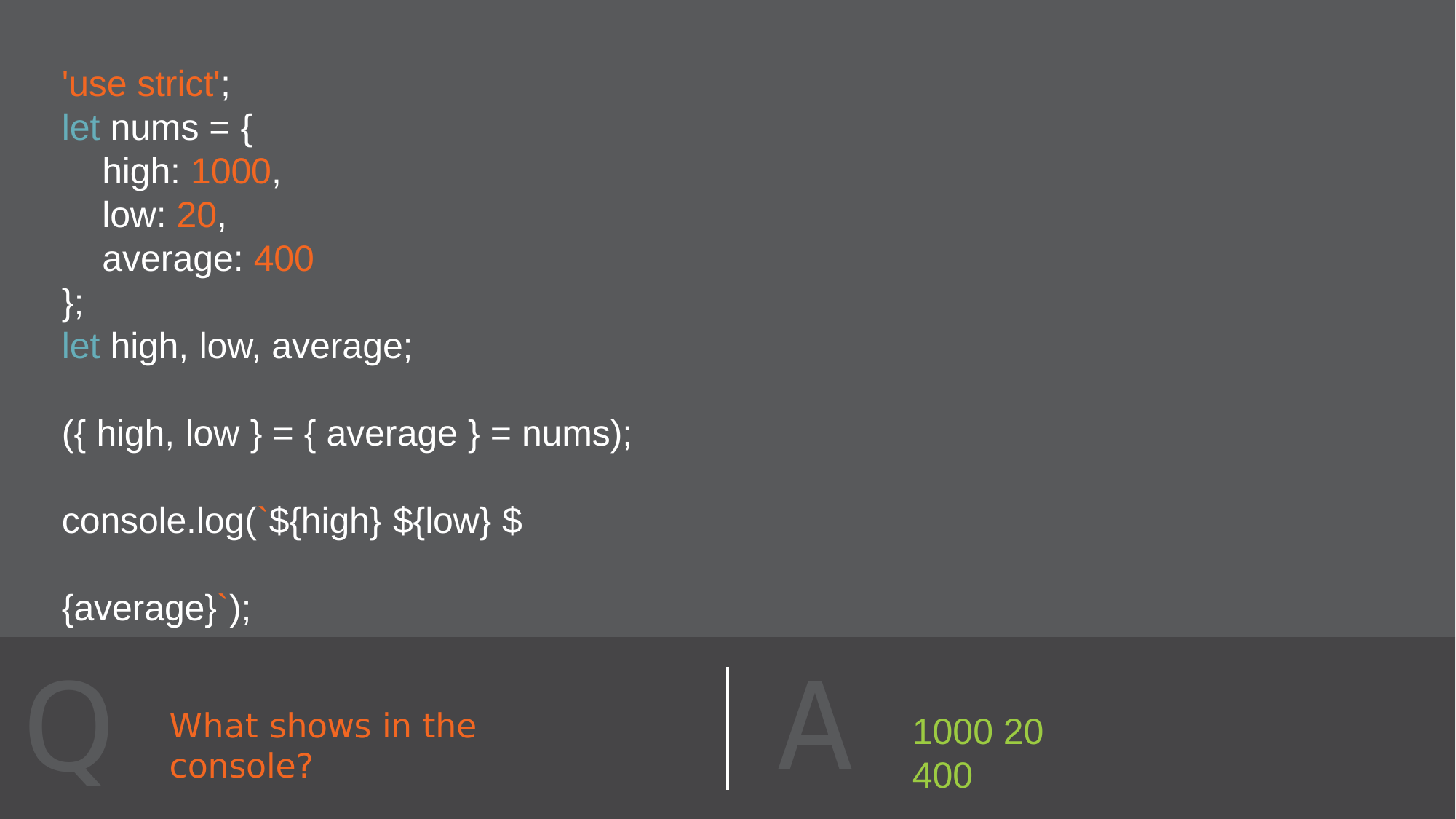

# 'use strict';  let nums = {
high: 1000,
low: 20,
average: 400
};
let high, low, average;
({ high, low } = { average } = nums);  console.log(`${high} ${low} ${average}`);
A
Q

What shows in the console?
1000 20 400
107